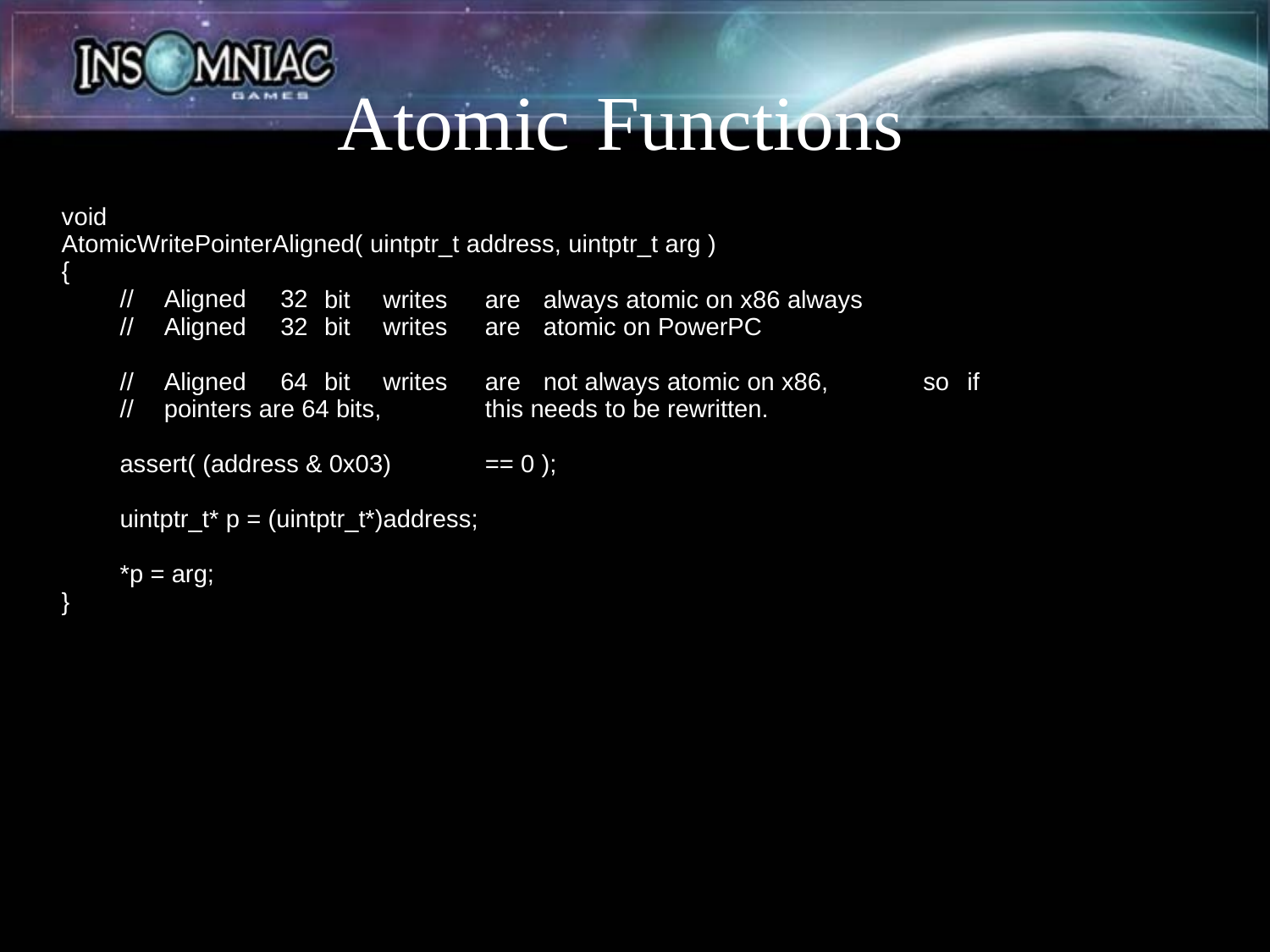

Atomic
Functions
void
AtomicWritePointerAligned( uintptr_t address, uintptr_t arg )
{
//
//
Aligned
Aligned
32
32
bit bit
writes writes
are are
always atomic on x86 always atomic on PowerPC
//
//
Aligned
64
bit
writes
are
not always atomic on x86,
so
if
pointers are 64 bits,
this needs to be re­written.
assert( (address & 0x03)
== 0 );
uintptr_t* p = (uintptr_t*)address;
*p = arg;
}